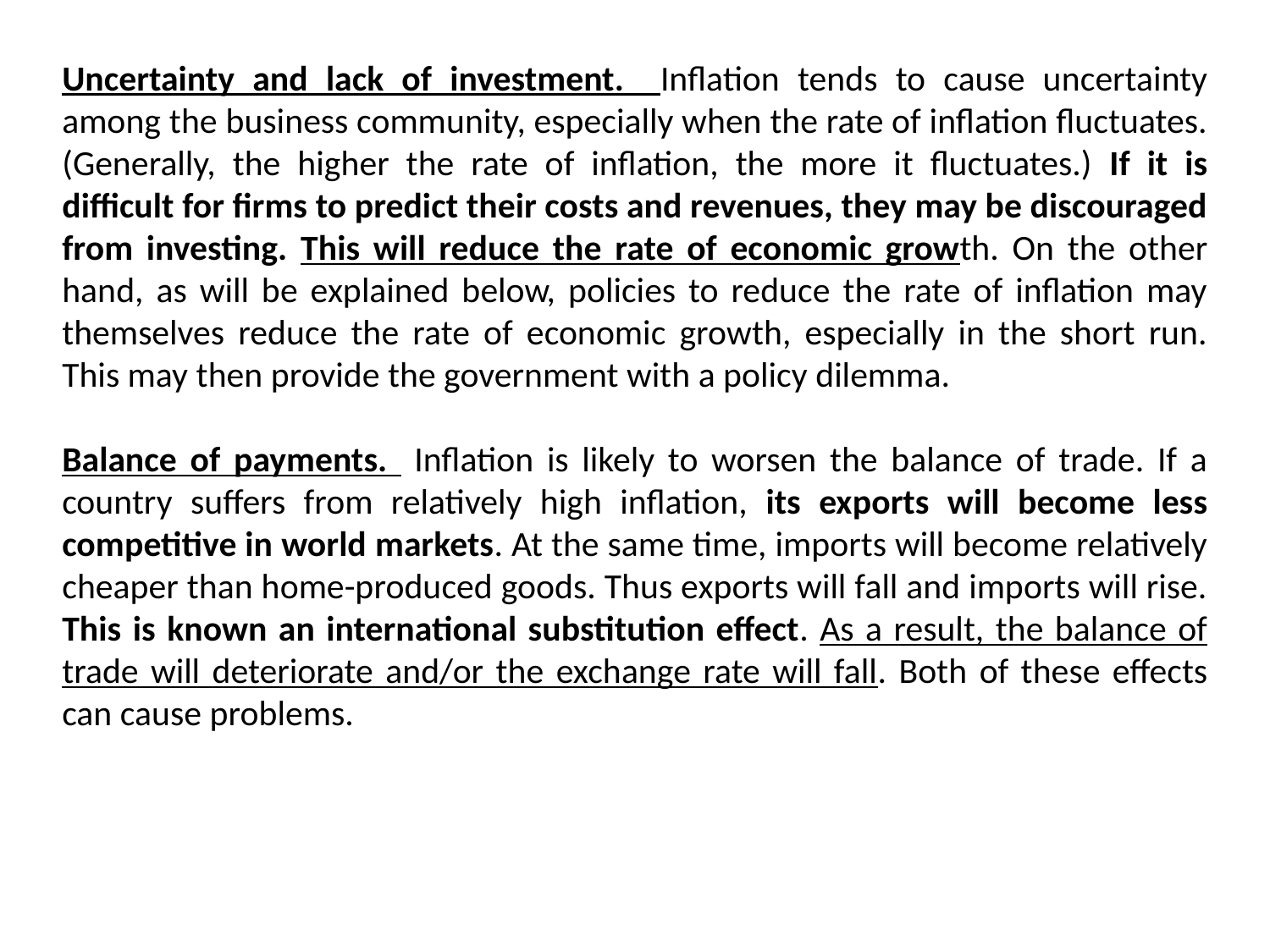

Uncertainty and lack of investment.  Inflation tends to cause uncertainty among the business community, especially when the rate of inflation fluctuates. (Generally, the higher the rate of inflation, the more it fluctuates.) If it is difficult for firms to predict their costs and revenues, they may be discouraged from investing. This will reduce the rate of economic growth. On the other hand, as will be explained below, policies to reduce the rate of inflation may themselves reduce the rate of economic growth, especially in the short run. This may then provide the government with a policy dilemma.

Balance of payments.  Inflation is likely to worsen the balance of trade. If a country suffers from relatively high inflation, its exports will become less competitive in world markets. At the same time, imports will become relatively cheaper than home-produced goods. Thus exports will fall and imports will rise. This is known an international substitution effect. As a result, the balance of trade will deteriorate and/or the exchange rate will fall. Both of these effects can cause problems.